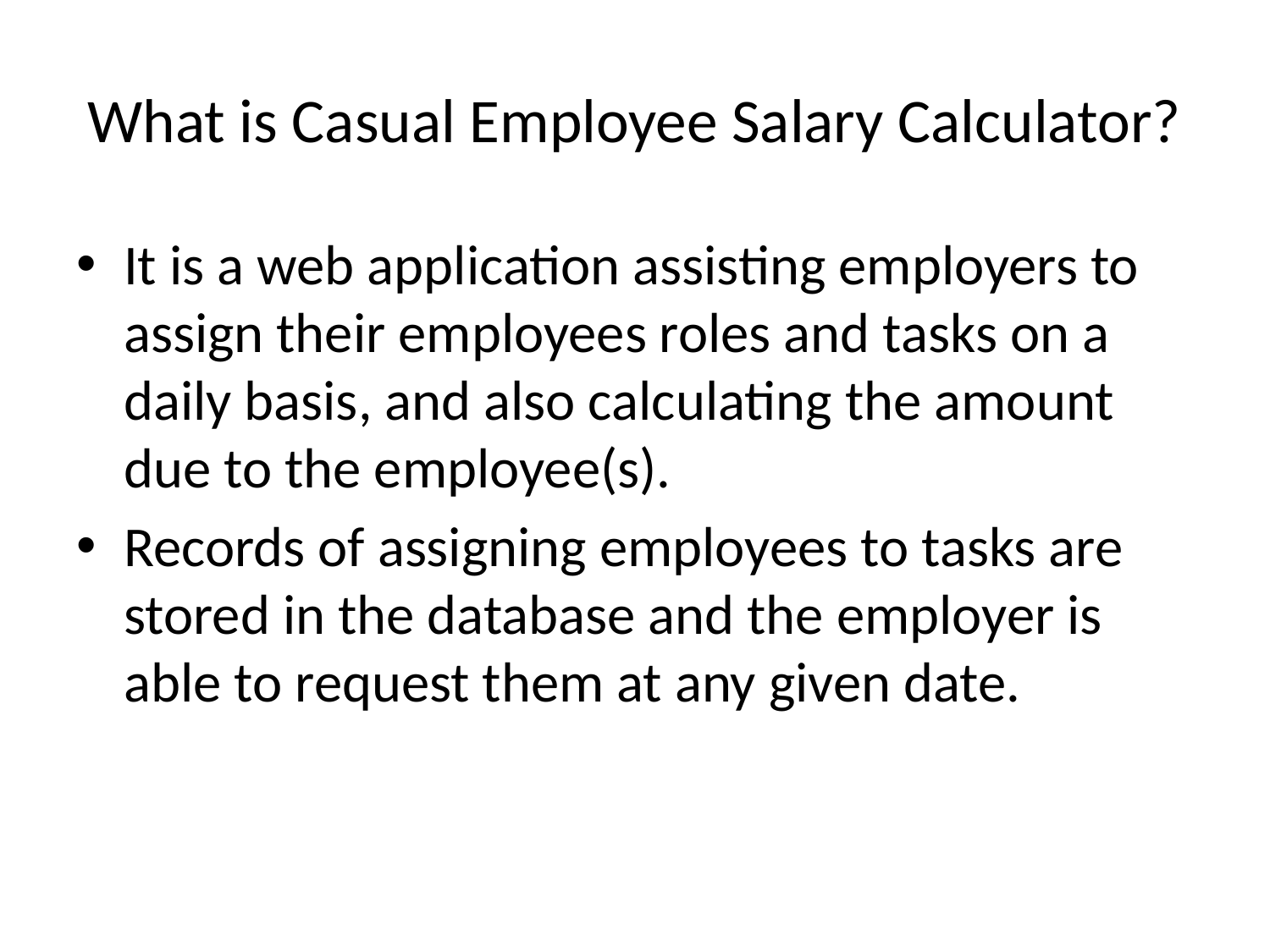

# What is Casual Employee Salary Calculator?
It is a web application assisting employers to assign their employees roles and tasks on a daily basis, and also calculating the amount due to the employee(s).
Records of assigning employees to tasks are stored in the database and the employer is able to request them at any given date.